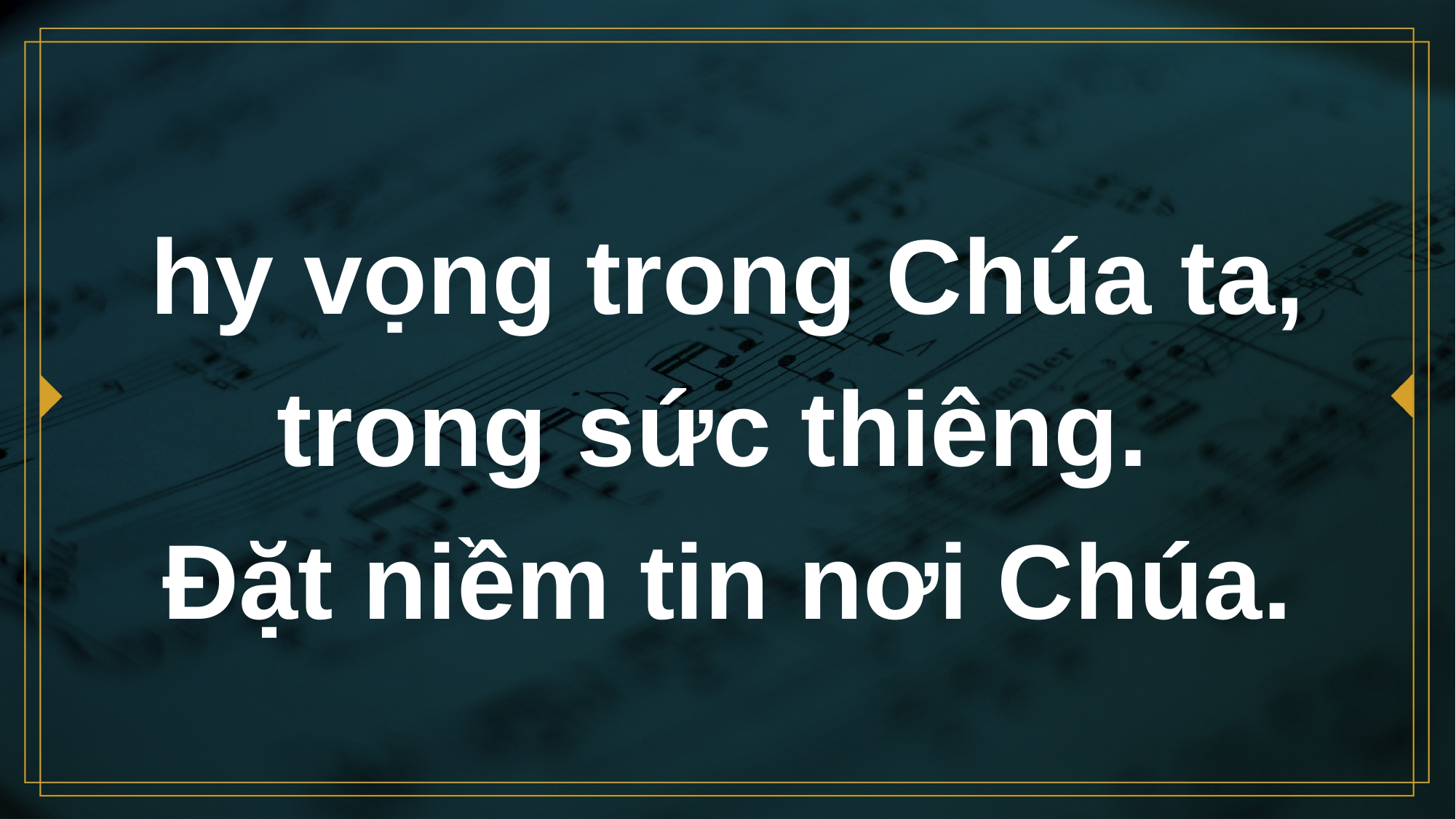

# hy vọng trong Chúa ta, trong sức thiêng. Đặt niềm tin nơi Chúa.